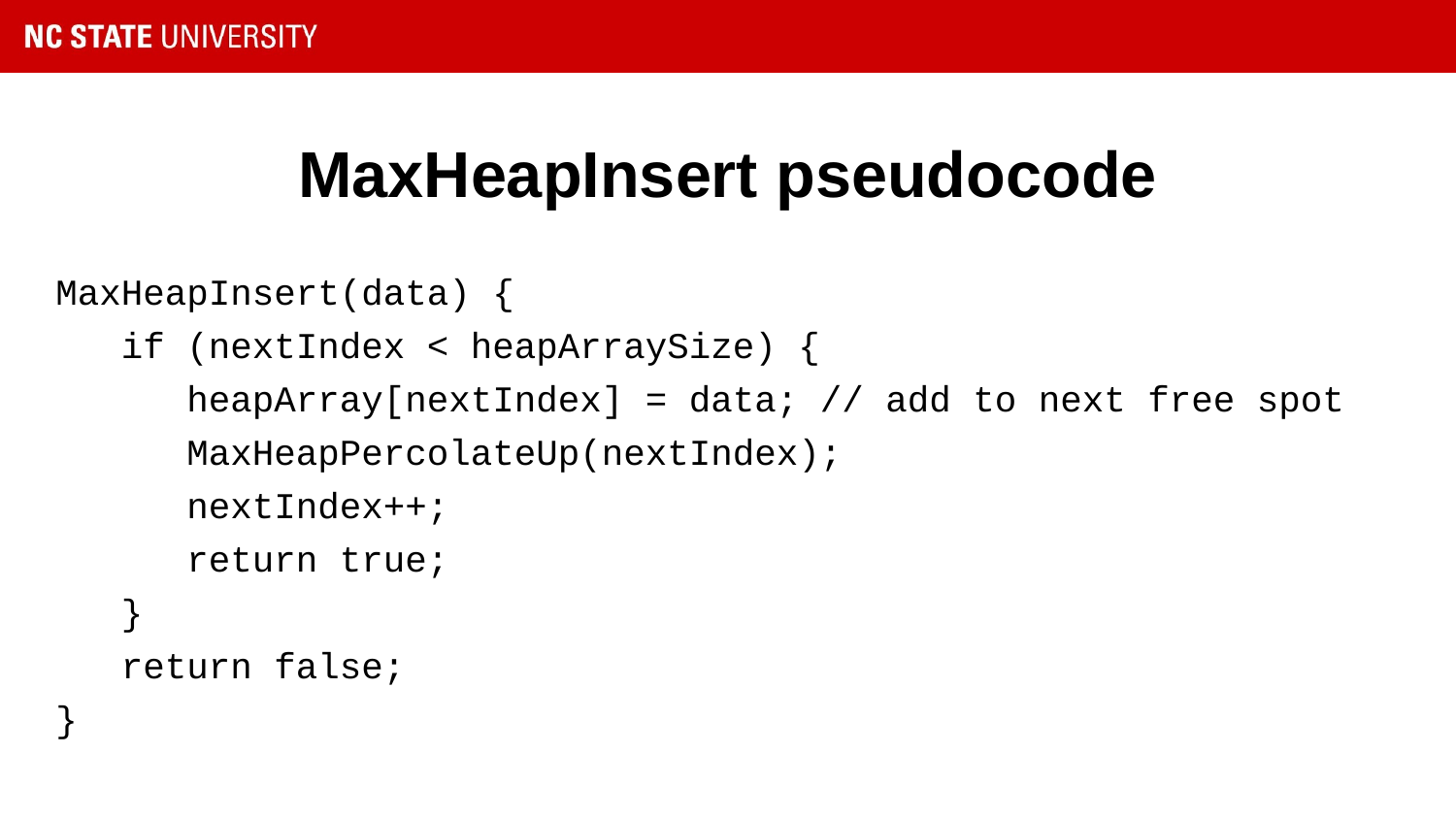

# MaxHeapInsert pseudocode
MaxHeapInsert(data) {
   if (nextIndex < heapArraySize) {
      heapArray[nextIndex] = data; // add to next free spot
      MaxHeapPercolateUp(nextIndex);
      nextIndex++;
      return true;
   }
   return false;
}